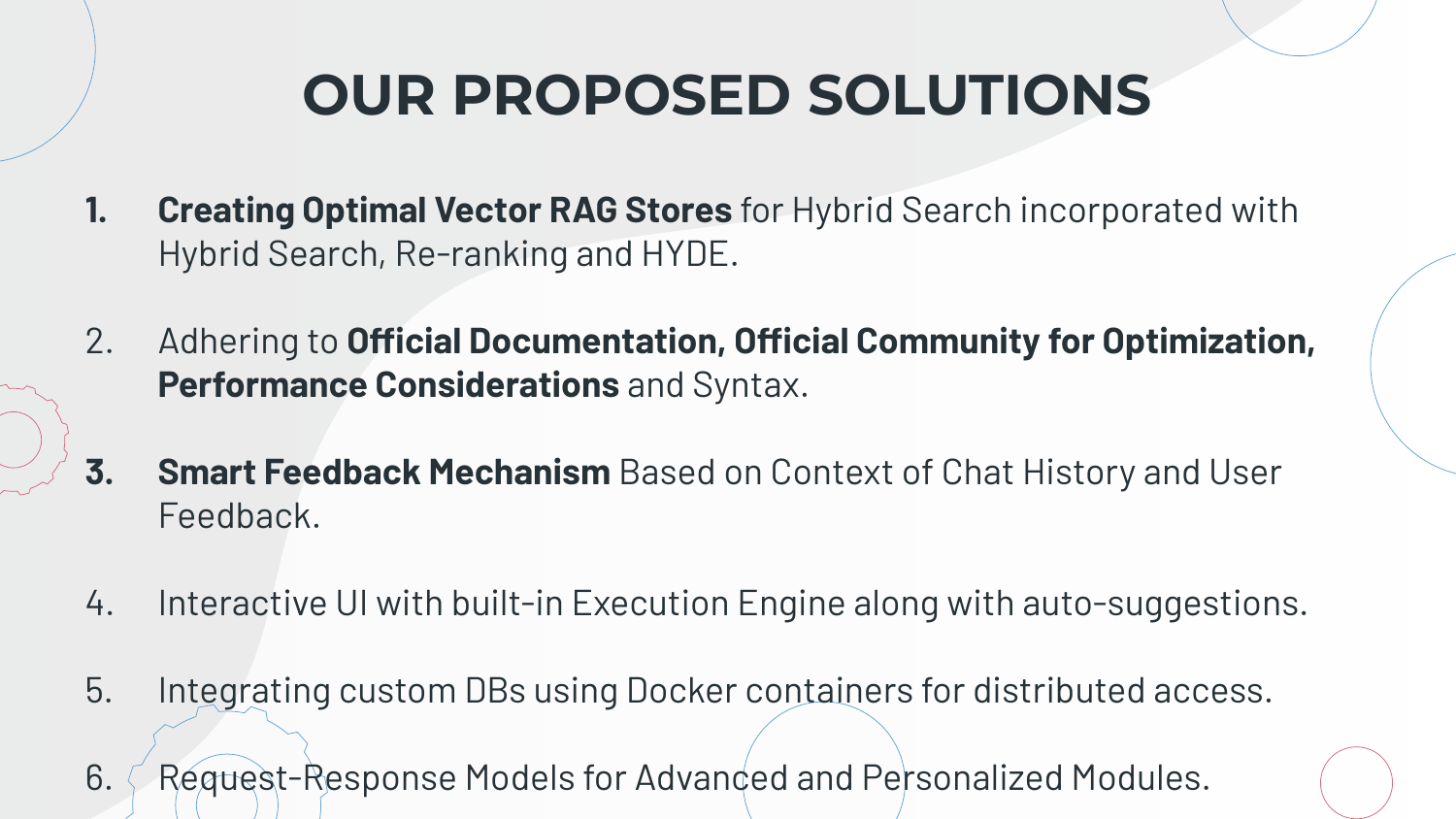

# OUR PROPOSED SOLUTIONS
Creating Optimal Vector RAG Stores for Hybrid Search incorporated with Hybrid Search, Re-ranking and HYDE.

Adhering to Official Documentation, Official Community for Optimization, Performance Considerations and Syntax.

Smart Feedback Mechanism Based on Context of Chat History and User Feedback.

Interactive UI with built-in Execution Engine along with auto-suggestions.

Integrating custom DBs using Docker containers for distributed access.

Request-Response Models for Advanced and Personalized Modules.